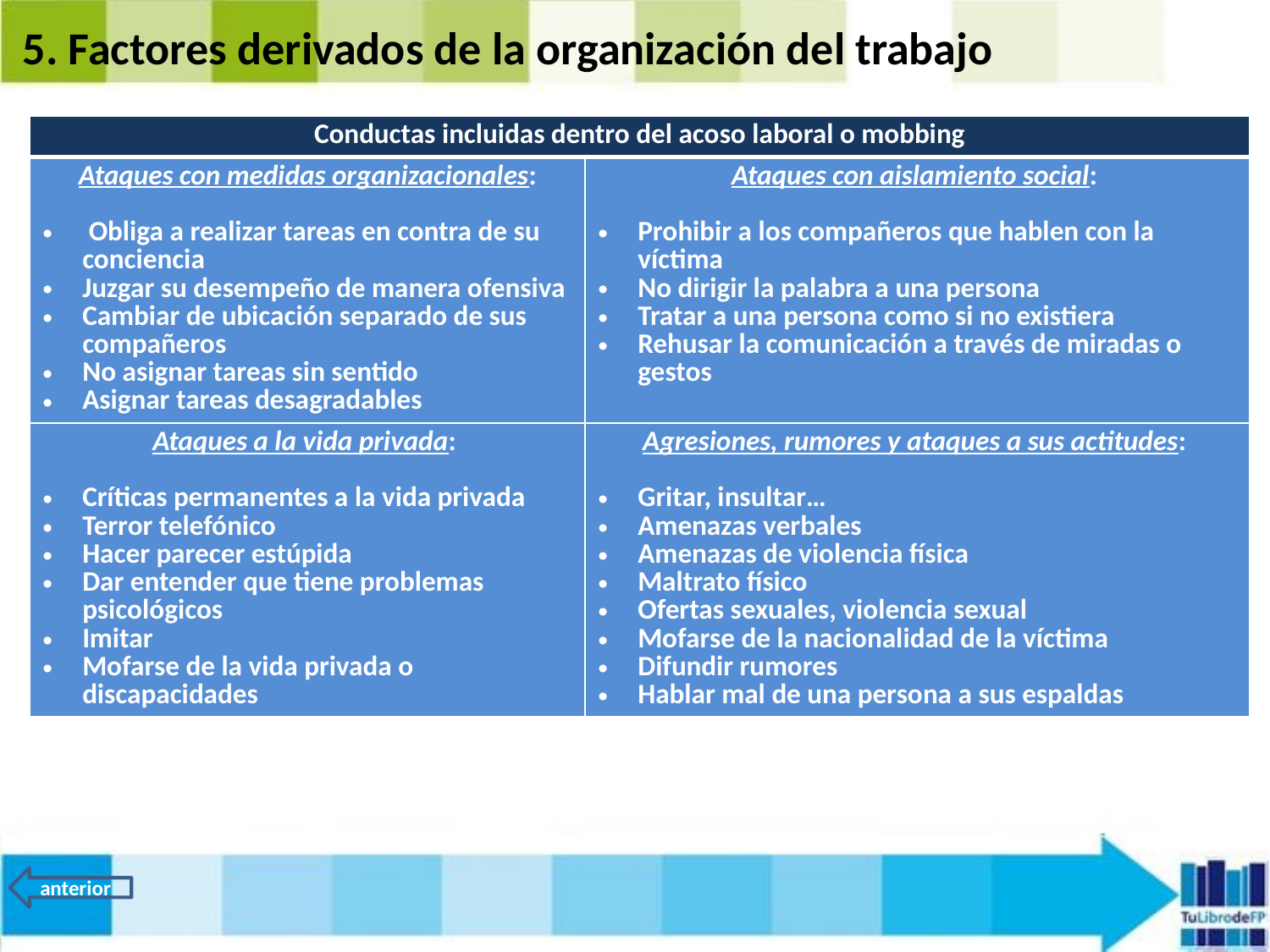

5. Factores derivados de la organización del trabajo
| Conductas incluidas dentro del acoso laboral o mobbing |  |
| --- | --- |
| Ataques con medidas organizacionales: Obliga a realizar tareas en contra de su conciencia Juzgar su desempeño de manera ofensiva Cambiar de ubicación separado de sus compañeros No asignar tareas sin sentido Asignar tareas desagradables | Ataques con aislamiento social: Prohibir a los compañeros que hablen con la víctima No dirigir la palabra a una persona Tratar a una persona como si no existiera Rehusar la comunicación a través de miradas o gestos |
| Ataques a la vida privada: Críticas permanentes a la vida privada Terror telefónico Hacer parecer estúpida Dar entender que tiene problemas psicológicos Imitar Mofarse de la vida privada o discapacidades | Agresiones, rumores y ataques a sus actitudes: Gritar, insultar… Amenazas verbales Amenazas de violencia física Maltrato físico Ofertas sexuales, violencia sexual Mofarse de la nacionalidad de la víctima Difundir rumores Hablar mal de una persona a sus espaldas |
anterior